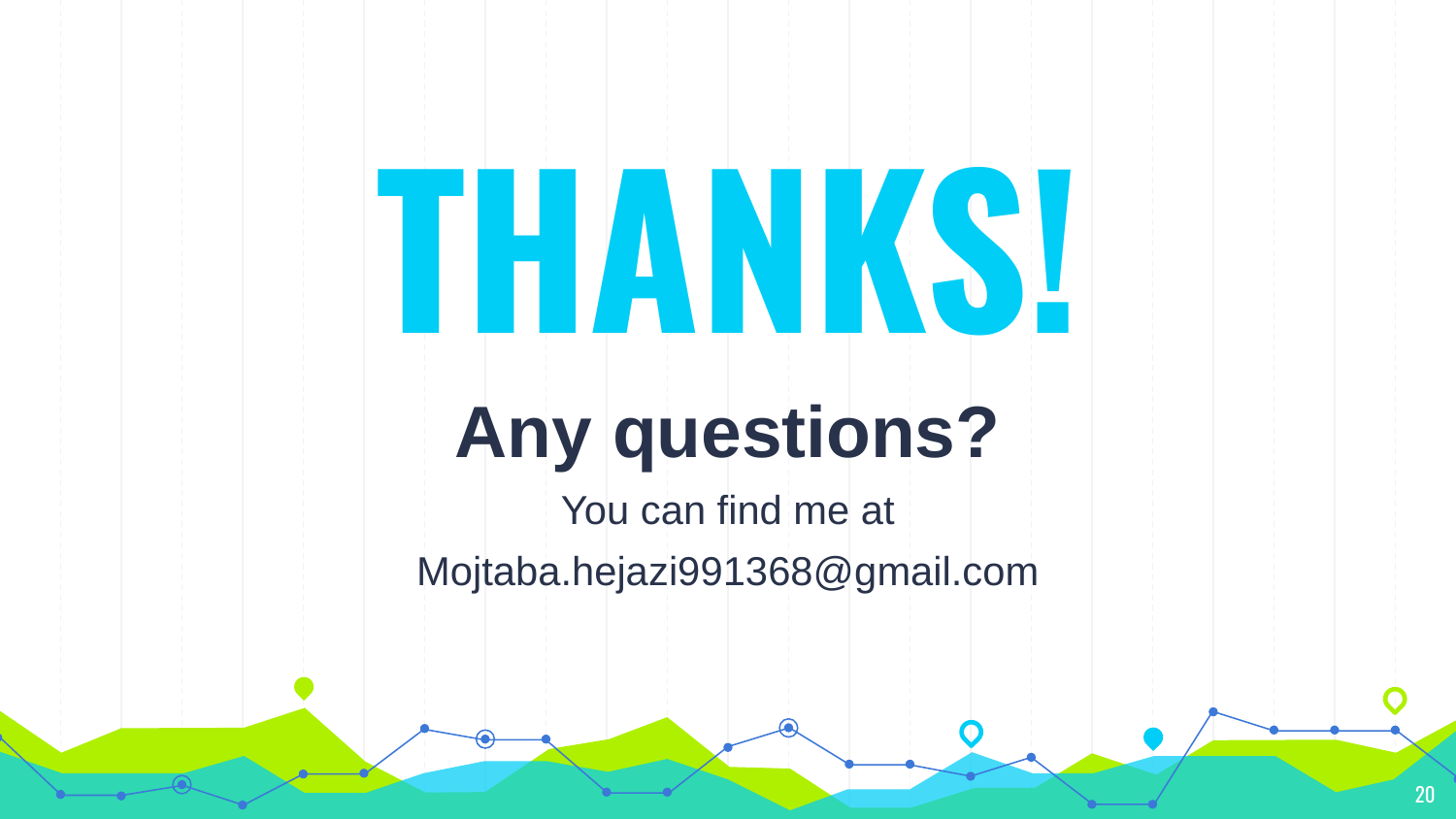

THANKS!
Any questions?
You can find me at
Mojtaba.hejazi991368@gmail.com

20